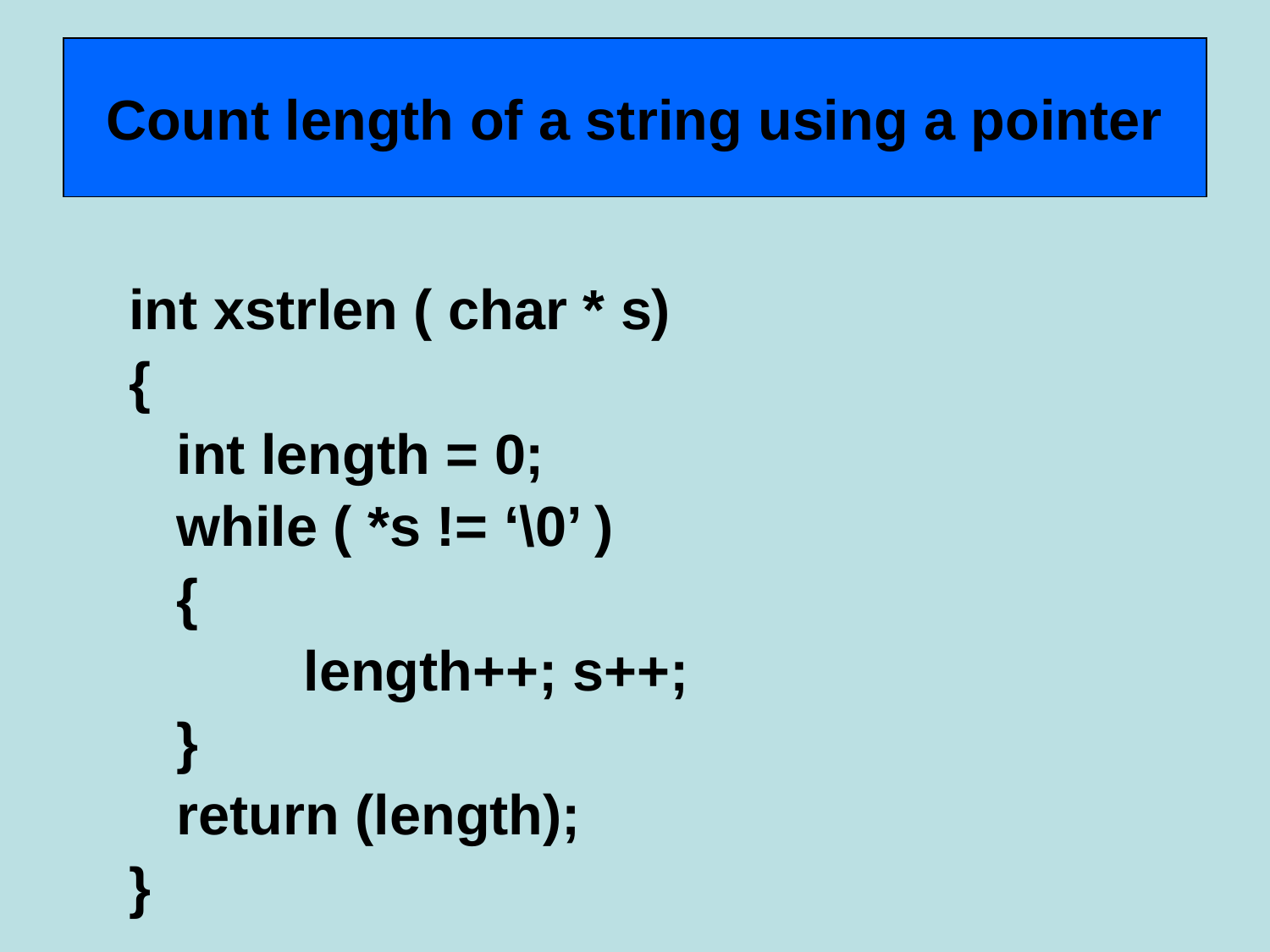

# Count length of a string using a pointer
int xstrlen ( char * s)
{
	int length = 0;
	while ( *s != ‘\0’ )
	{
		length++; s++;
	}
	return (length);
}